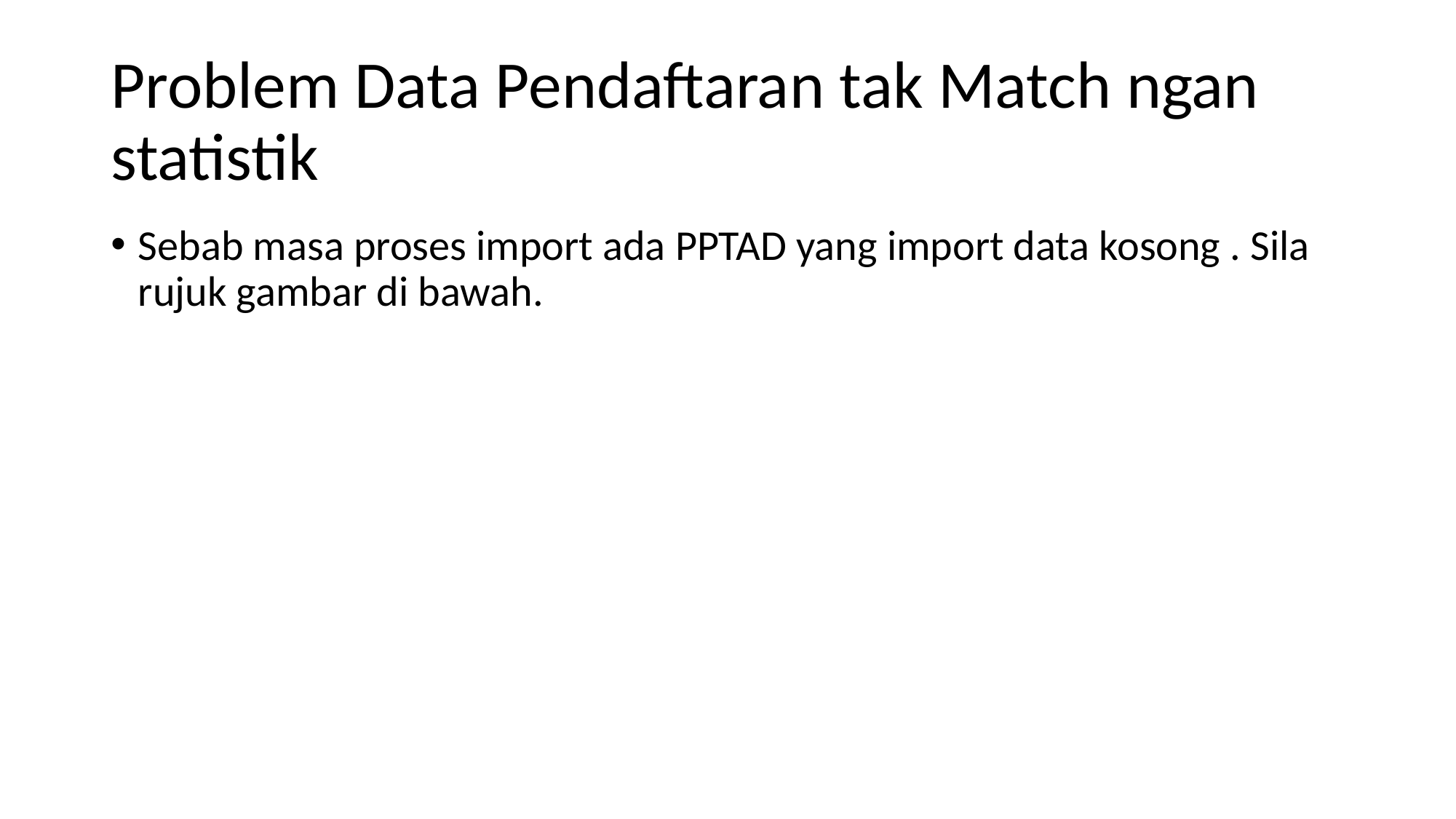

# Problem Data Pendaftaran tak Match ngan statistik
Sebab masa proses import ada PPTAD yang import data kosong . Sila rujuk gambar di bawah.